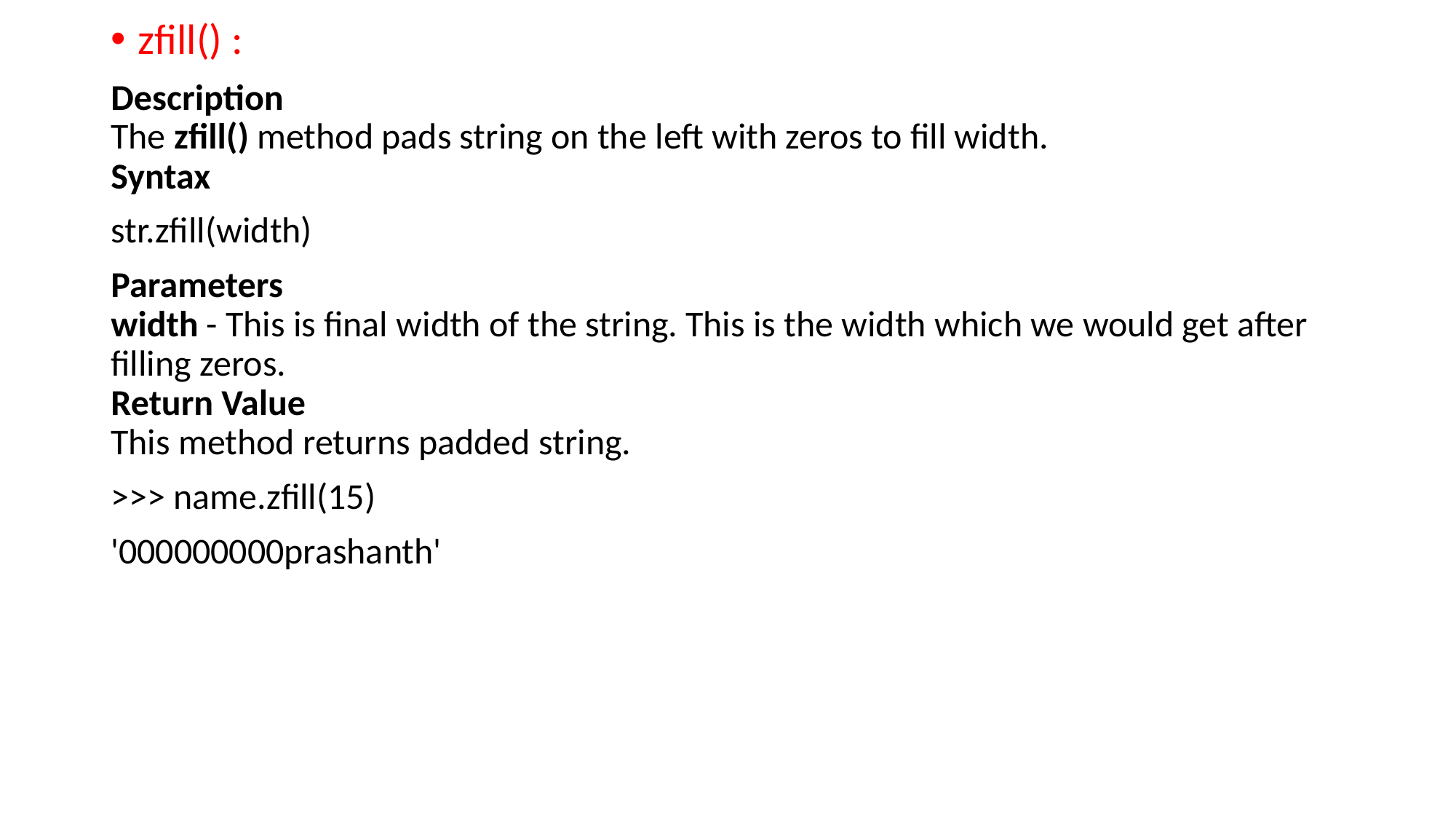

zfill() :
Description
The zfill() method pads string on the left with zeros to fill width.
Syntax
str.zfill(width)
Parameters
width - This is final width of the string. This is the width which we would get after filling zeros.
Return Value
This method returns padded string.
>>> name.zfill(15)
'000000000prashanth'